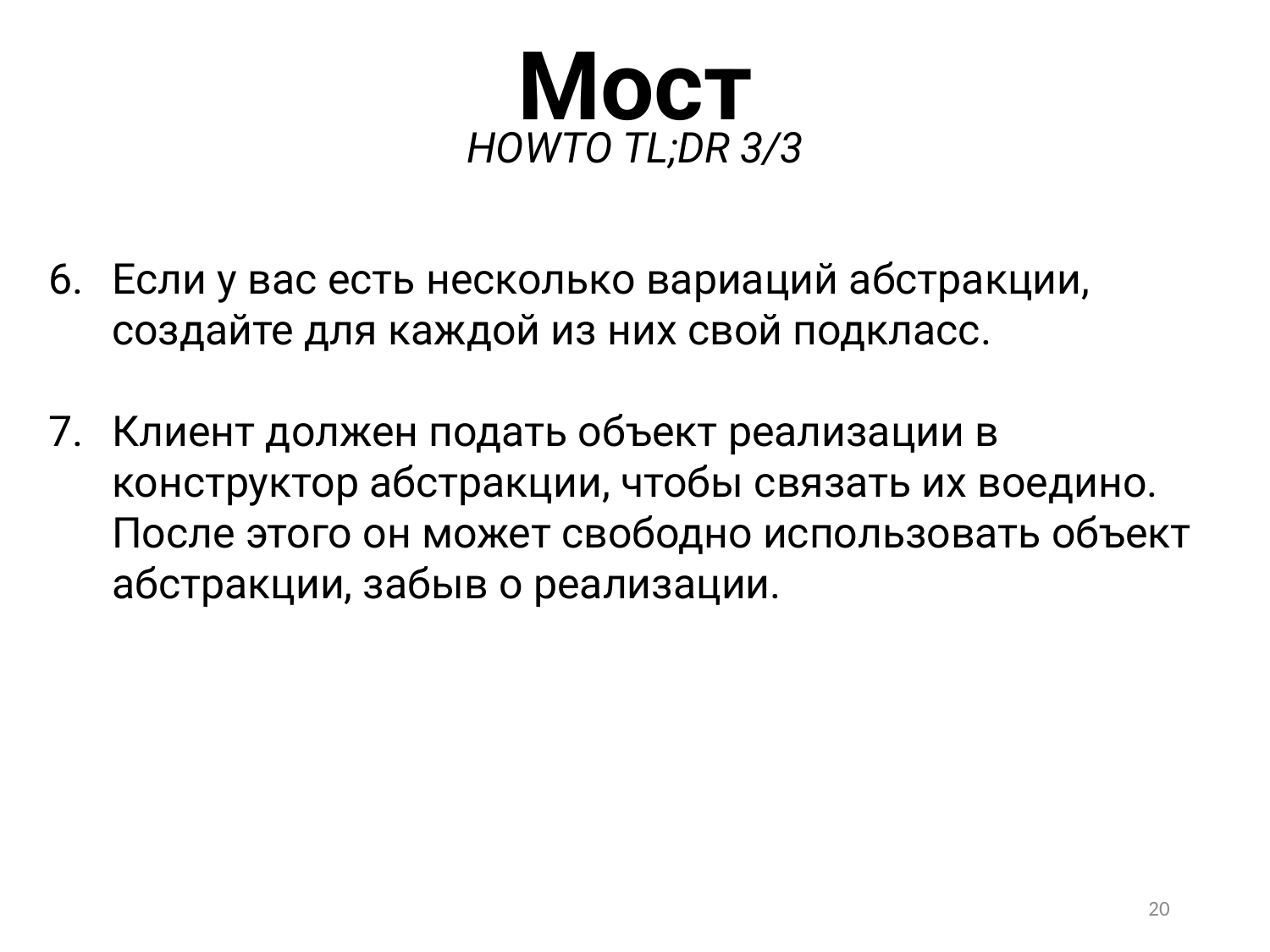

Мост
HOWTO TL;DR 3/3
Если у вас есть несколько вариаций абстракции, создайте для каждой из них свой подкласс.

Клиент должен подать объект реализации в конструктор абстракции, чтобы связать их воедино. После этого он может свободно использовать объект абстракции, забыв о реализации.
20